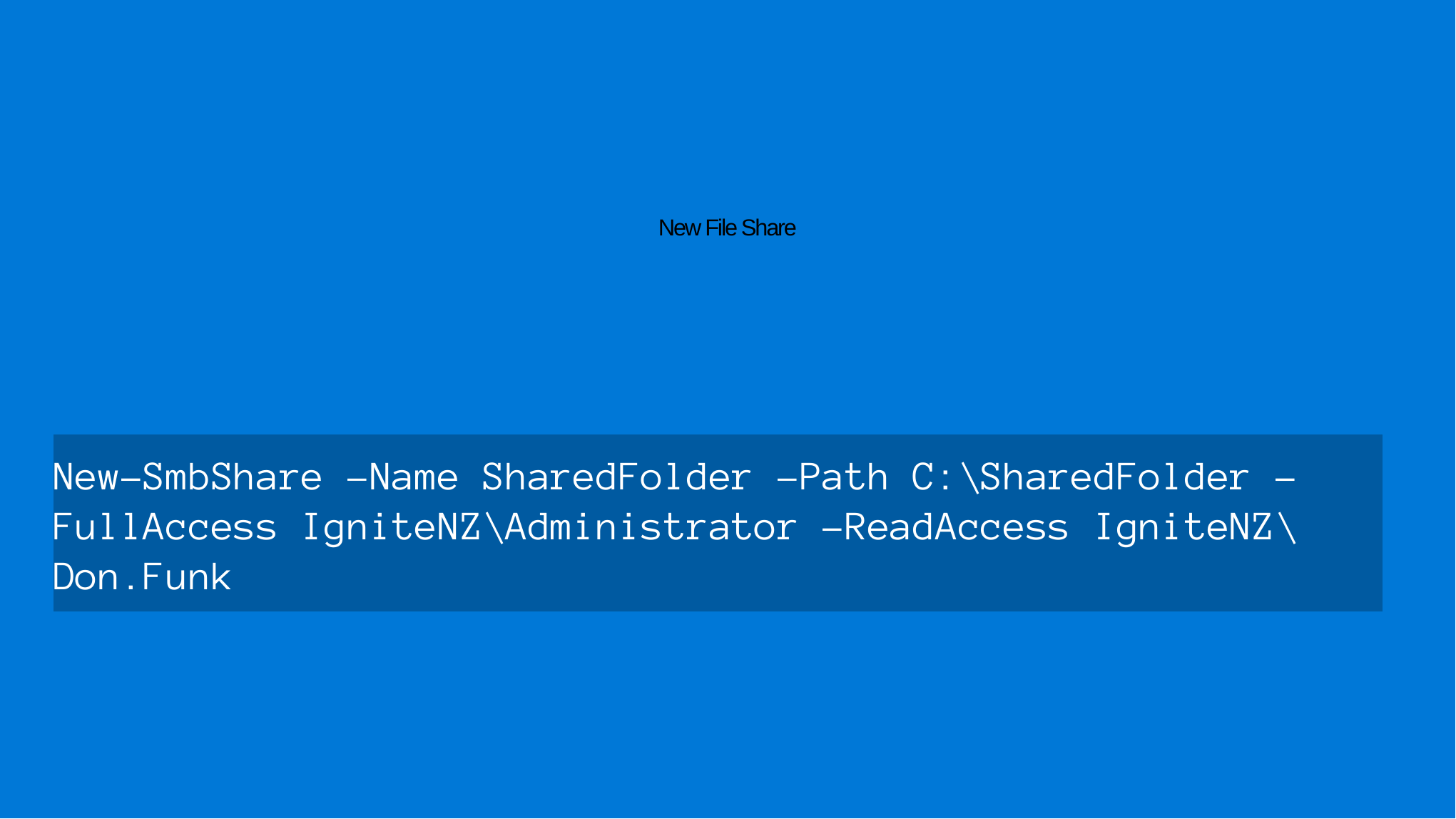

# New File Share
New-SmbShare –Name SharedFolder –Path C:\SharedFolder -FullAccess IgniteNZ\Administrator -ReadAccess IgniteNZ\Don.Funk